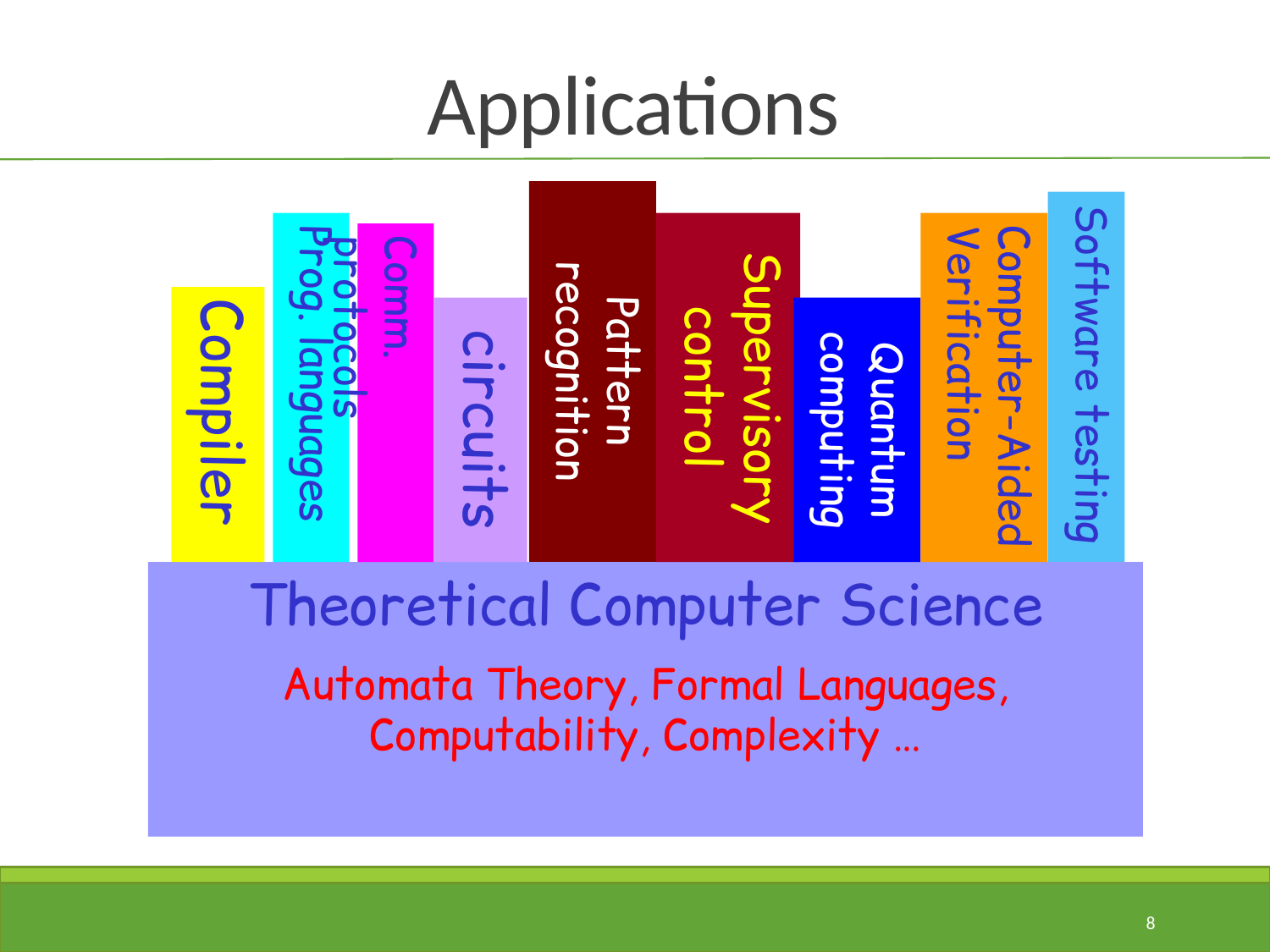

# Applications
Pattern recognition
Software testing
Prog. languages
Supervisory control
Computer-Aided Verification
Comm. protocols
Compiler
circuits
Quantum computing
Theoretical Computer Science
Automata Theory, Formal Languages, Computability, Complexity …

8